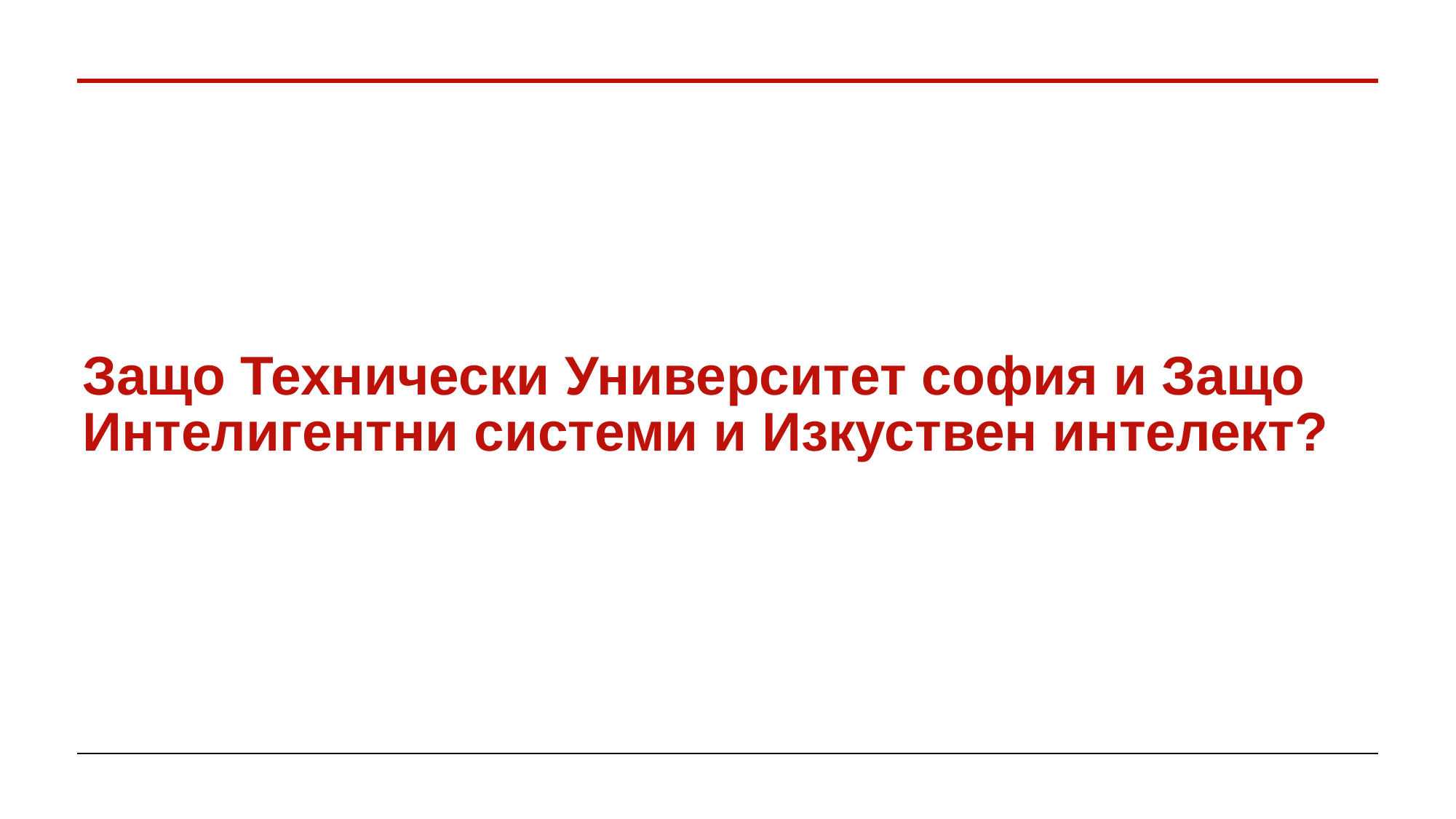

# Защо Технически Университет софия и Защо Интелигентни системи и Изкуствен интелект?